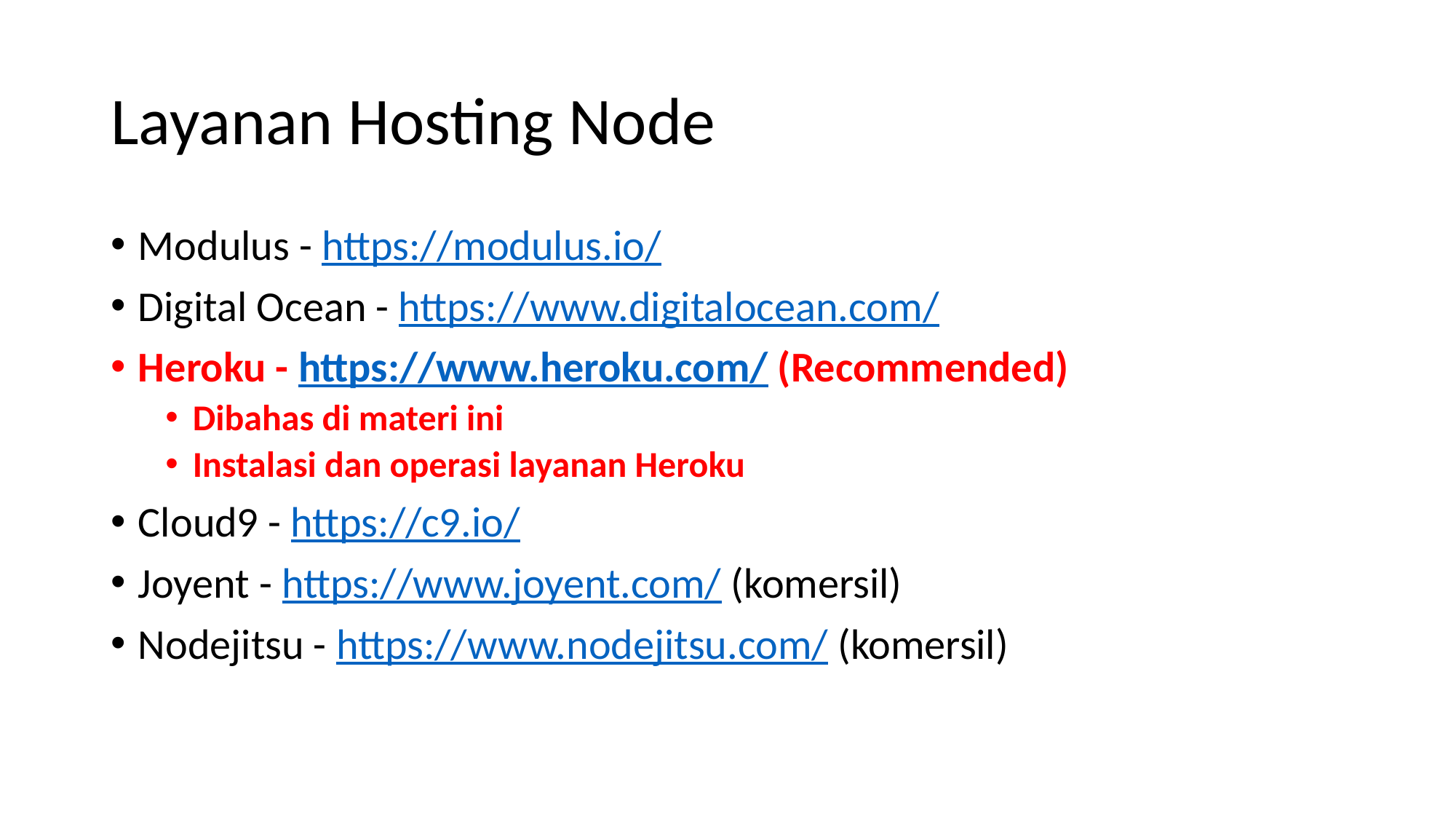

# Layanan Hosting Node
Modulus - https://modulus.io/
Digital Ocean - https://www.digitalocean.com/
Heroku - https://www.heroku.com/ (Recommended)
Dibahas di materi ini
Instalasi dan operasi layanan Heroku
Cloud9 - https://c9.io/
Joyent - https://www.joyent.com/ (komersil)
Nodejitsu - https://www.nodejitsu.com/ (komersil)